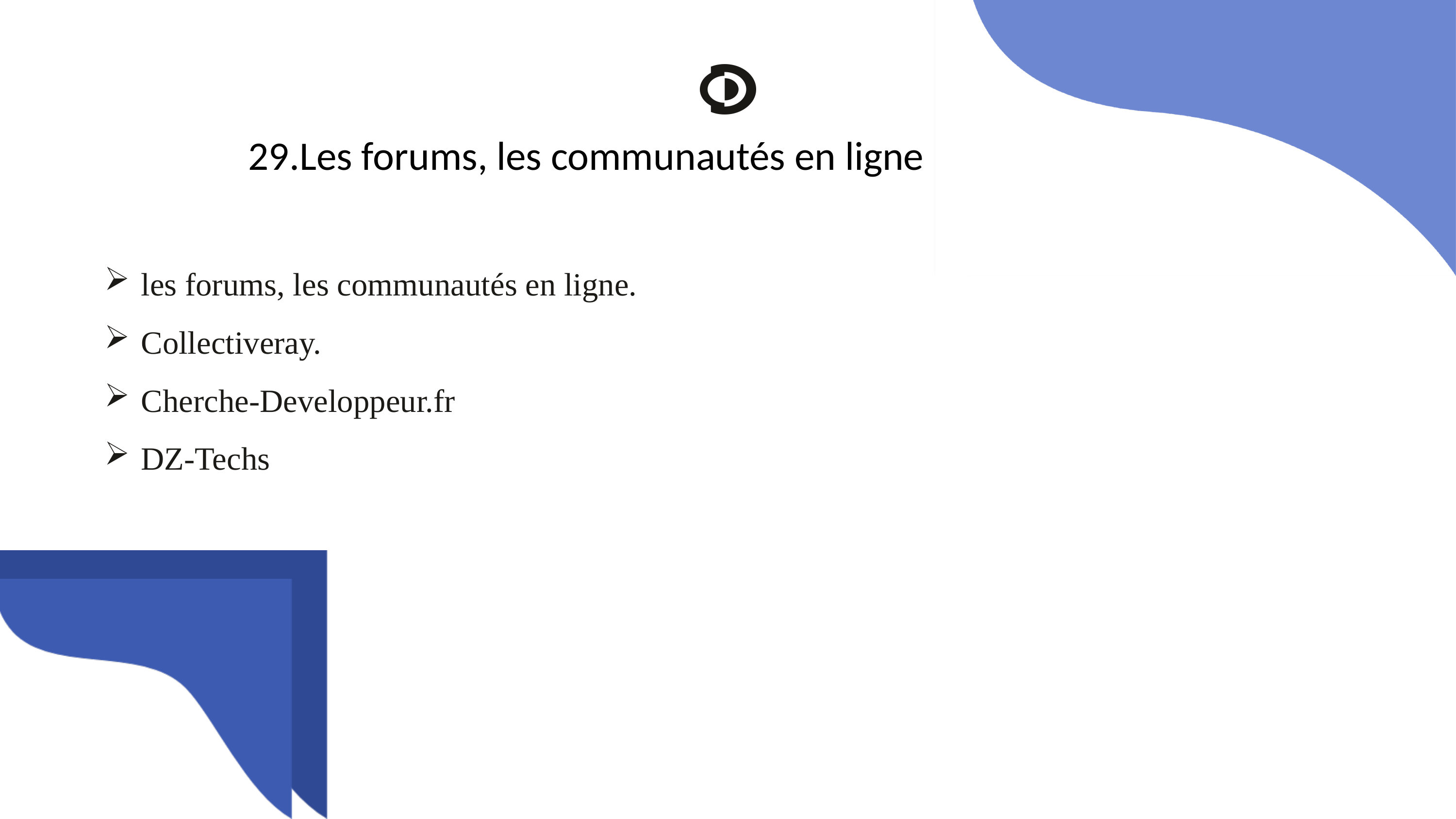

29.Les forums, les communautés en ligne
les forums, les communautés en ligne.
Collectiveray.
Cherche-Developpeur.fr
DZ-Techs